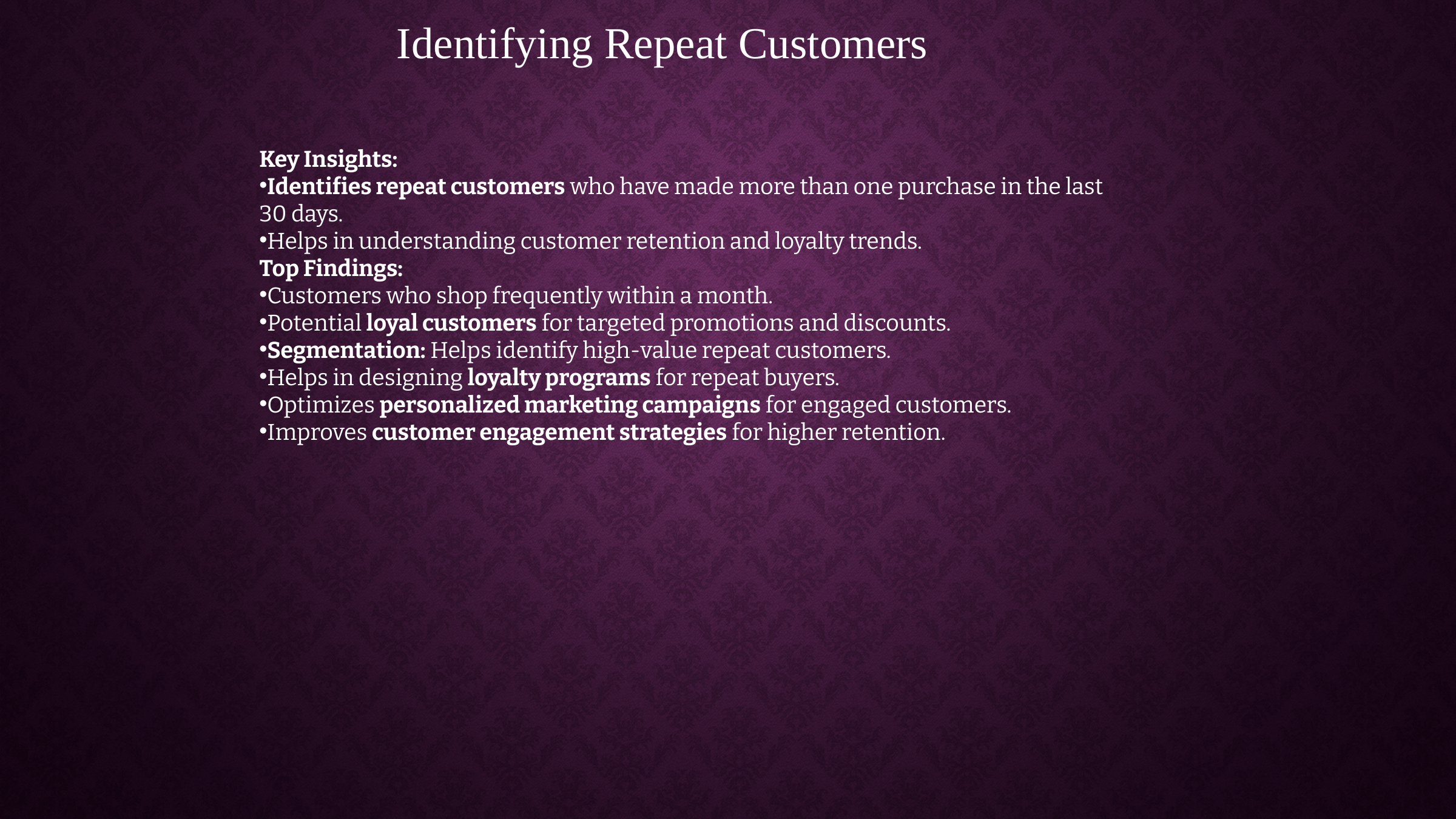

Identifying Repeat Customers

Key Insights:
Identifies repeat customers who have made more than one purchase in the last 30 days.
Helps in understanding customer retention and loyalty trends.
Top Findings:
Customers who shop frequently within a month.
Potential loyal customers for targeted promotions and discounts.
Segmentation: Helps identify high-value repeat customers.
Helps in designing loyalty programs for repeat buyers.
Optimizes personalized marketing campaigns for engaged customers.
Improves customer engagement strategies for higher retention.